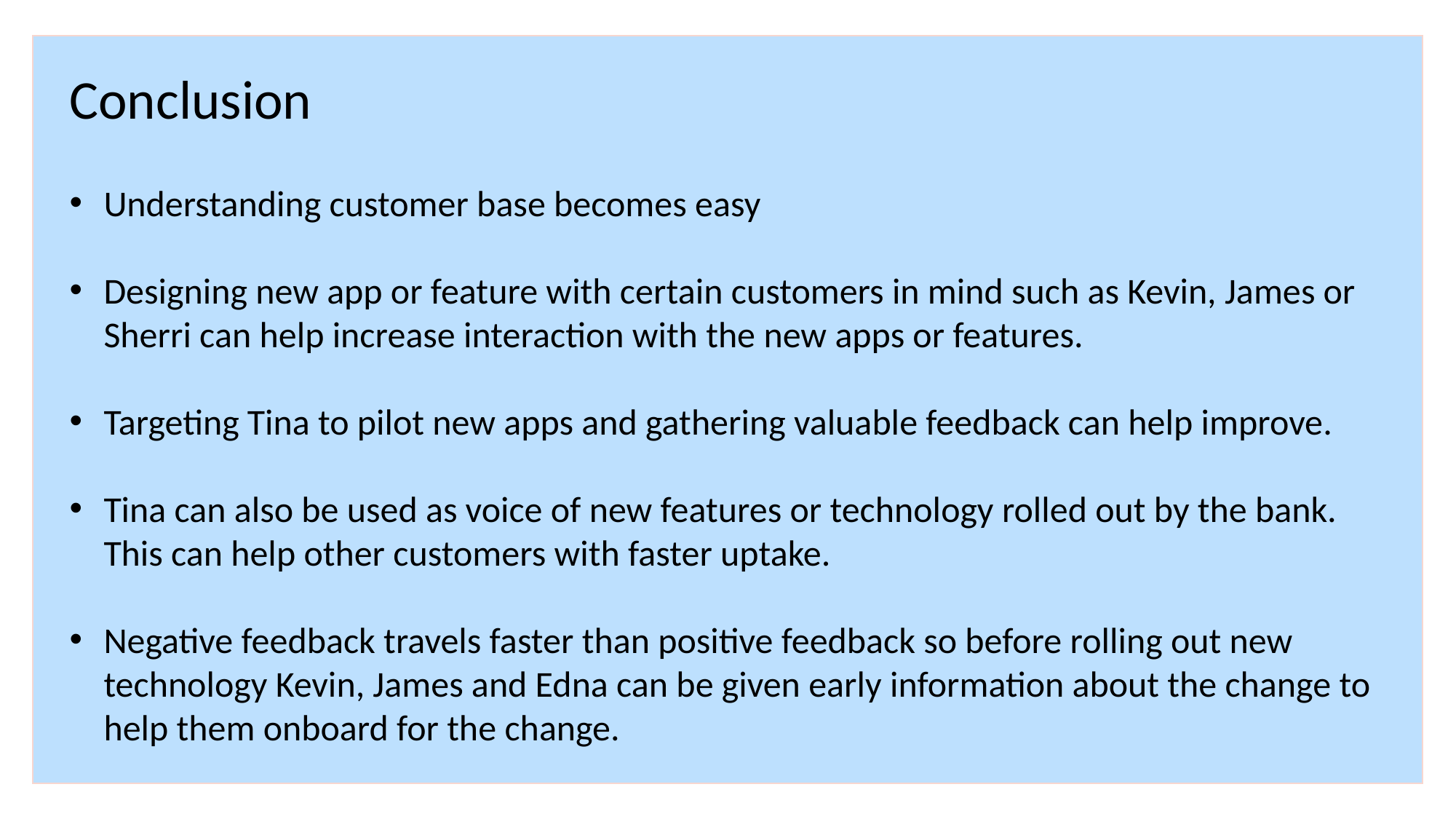

Conclusion
Understanding customer base becomes easy

Designing new app or feature with certain customers in mind such as Kevin, James or Sherri can help increase interaction with the new apps or features.

Targeting Tina to pilot new apps and gathering valuable feedback can help improve.

Tina can also be used as voice of new features or technology rolled out by the bank. This can help other customers with faster uptake.

Negative feedback travels faster than positive feedback so before rolling out new technology Kevin, James and Edna can be given early information about the change to help them onboard for the change.